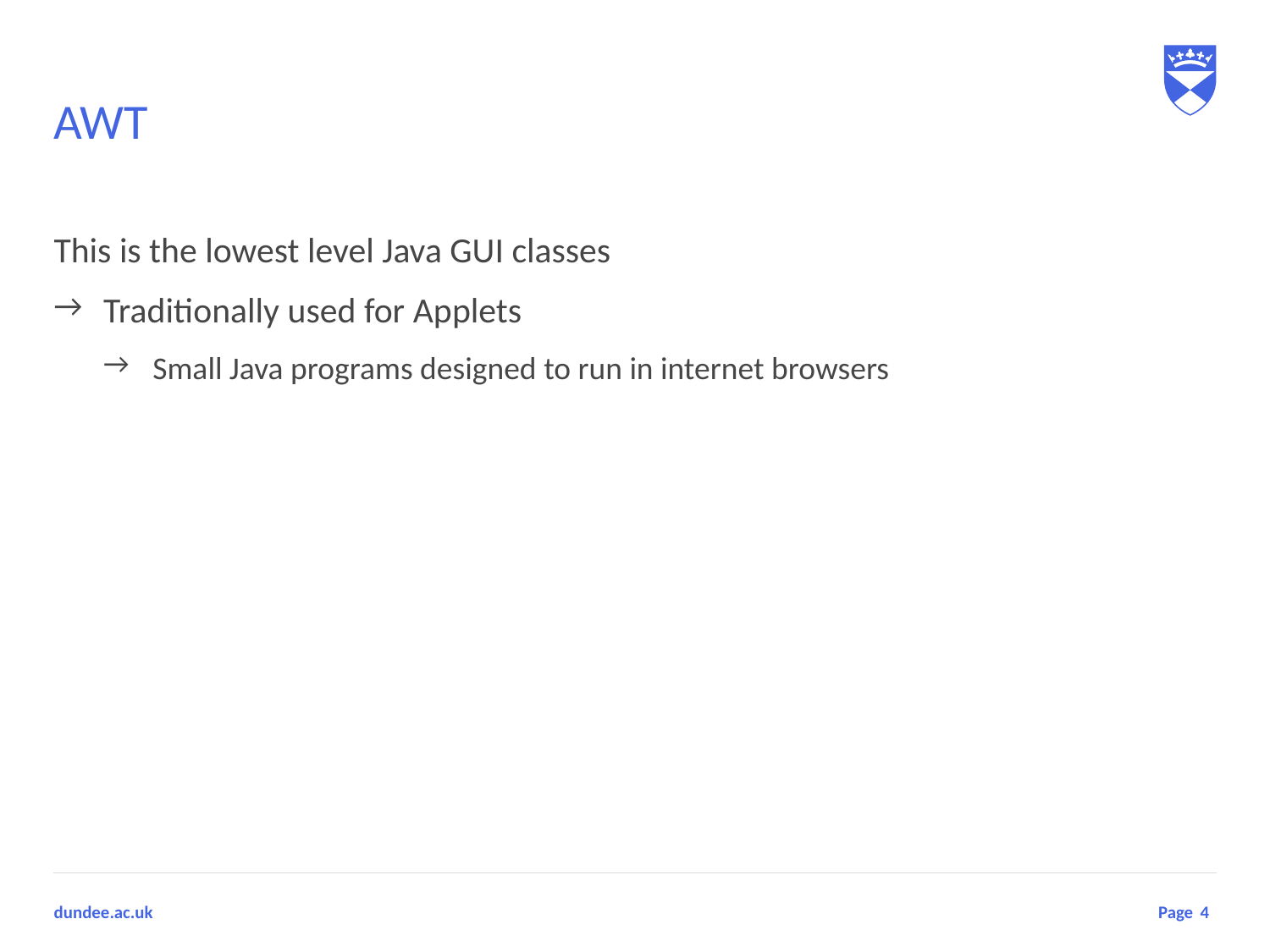

# AWT
This is the lowest level Java GUI classes
Traditionally used for Applets
Small Java programs designed to run in internet browsers

4